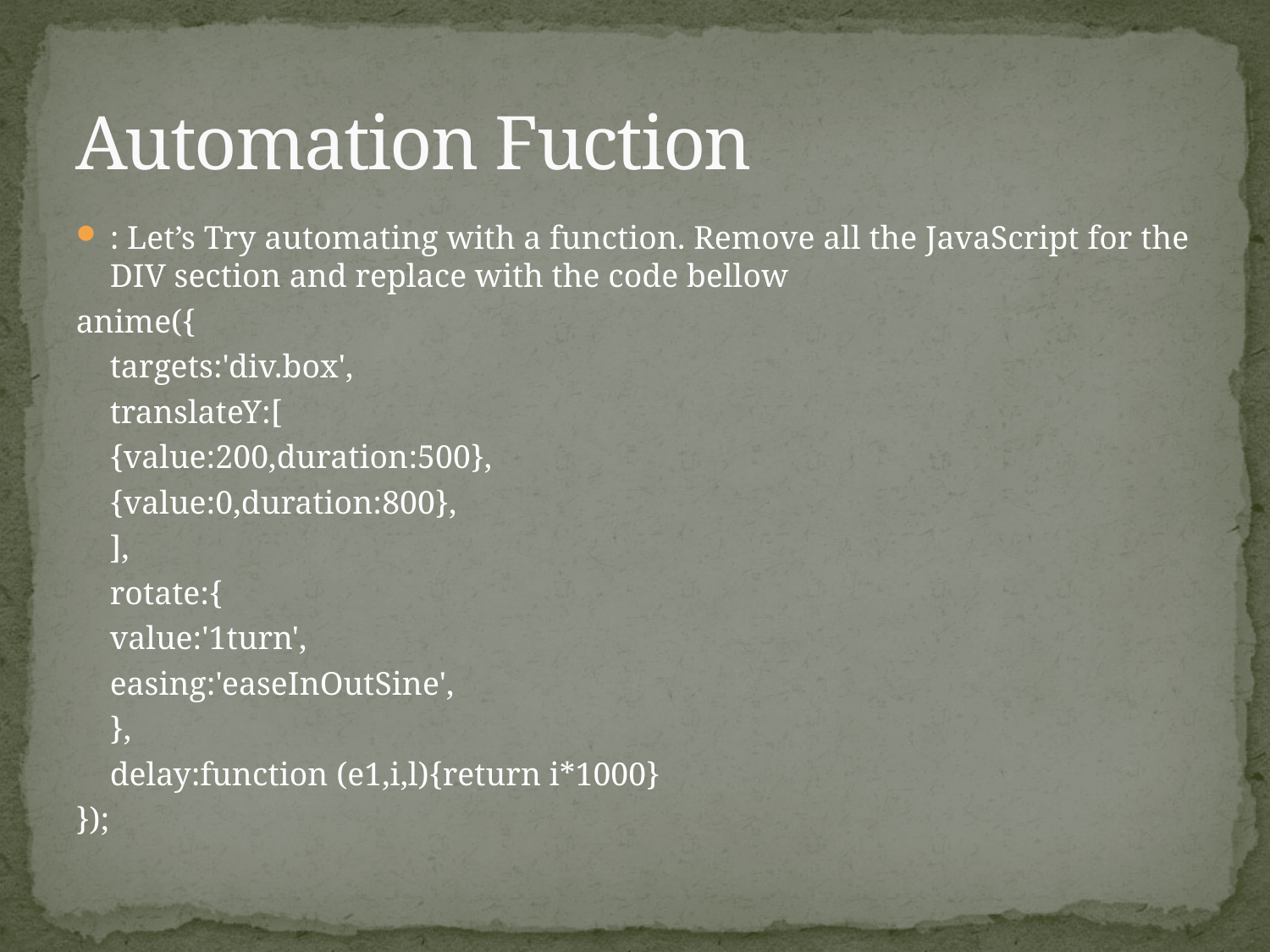

# Automation Fuction
: Let’s Try automating with a function. Remove all the JavaScript for the DIV section and replace with the code bellow
anime({
	targets:'div.box',
	translateY:[
	{value:200,duration:500},
	{value:0,duration:800},
	],
	rotate:{
		value:'1turn',
		easing:'easeInOutSine',
	},
	delay:function (e1,i,l){return i*1000}
});